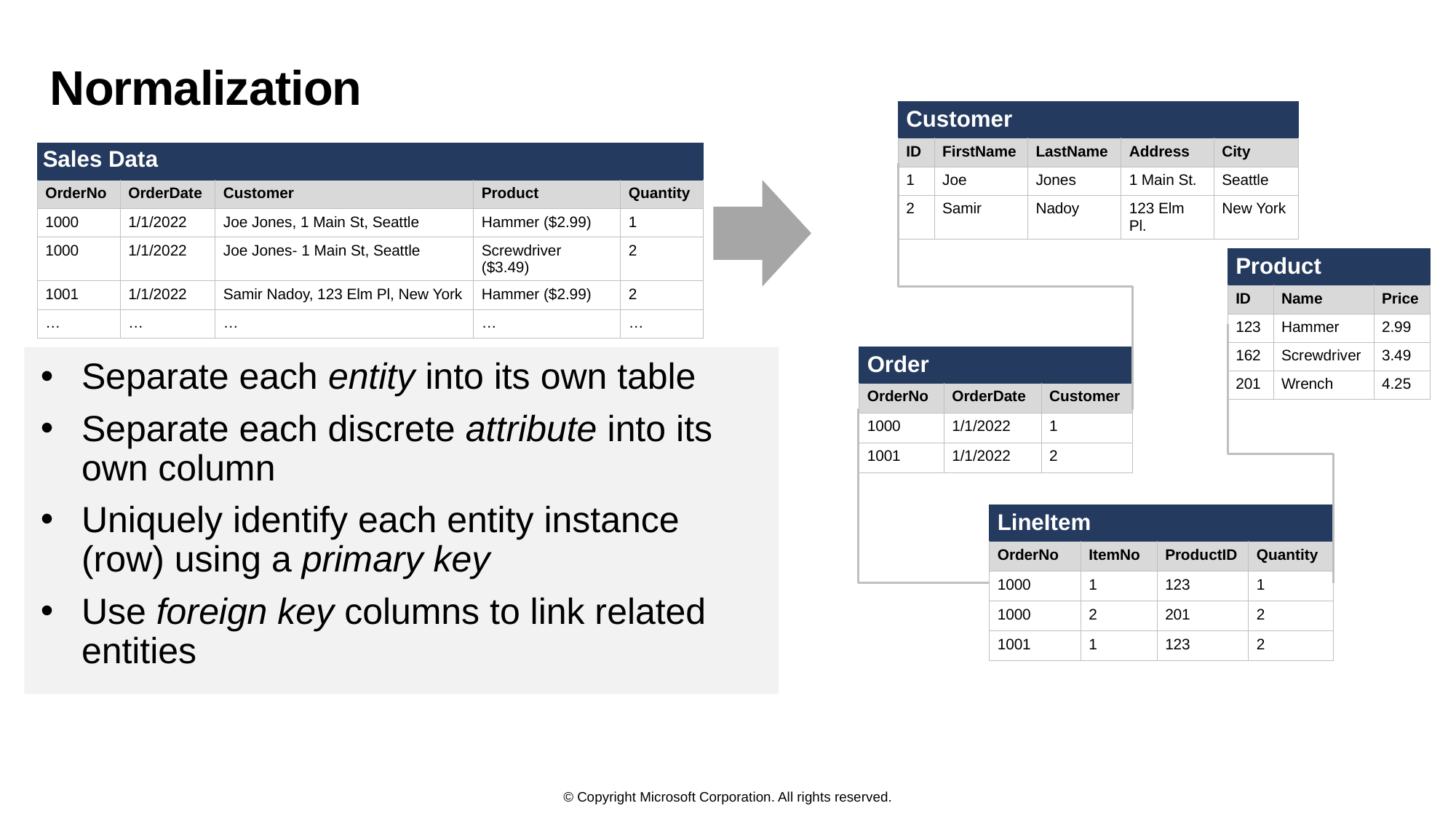

# Normalization

| Customer |  |  |  |  |
| --- | --- | --- | --- | --- |
| ID | FirstName | LastName | Address | City |
| 1 | Joe | Jones | 1 Main St. | Seattle |
| 2 | Samir | Nadoy | 123 Elm Pl. | New York |

| Sales Data |  | Sales |  |  |
| --- | --- | --- | --- | --- |
| OrderNo | OrderDate | Customer | Product | Quantity |
| 1000 | 1/1/2022 | Joe Jones, 1 Main St, Seattle | Hammer ($2.99) | 1 |
| 1000 | 1/1/2022 | Joe Jones- 1 Main St, Seattle | Screwdriver ($3.49) | 2 |
| 1001 | 1/1/2022 | Samir Nadoy, 123 Elm Pl, New York | Hammer ($2.99) | 2 |
| … | … | … | … | … |

| Product |  |  |
| --- | --- | --- |
| ID | Name | Price |
| 123 | Hammer | 2.99 |
| 162 | Screwdriver | 3.49 |
| 201 | Wrench | 4.25 |
| Order |  |  |
| --- | --- | --- |
| OrderNo | OrderDate | Customer |
| 1000 | 1/1/2022 | 1 |
| 1001 | 1/1/2022 | 2 |
Separate each entity into its own table
Separate each discrete attribute into its own column
Uniquely identify each entity instance (row) using a primary key
Use foreign key columns to link related entities
| LineItem |  |  |  |
| --- | --- | --- | --- |
| OrderNo | ItemNo | ProductID | Quantity |
| 1000 | 1 | 123 | 1 |
| 1000 | 2 | 201 | 2 |
| 1001 | 1 | 123 | 2 |